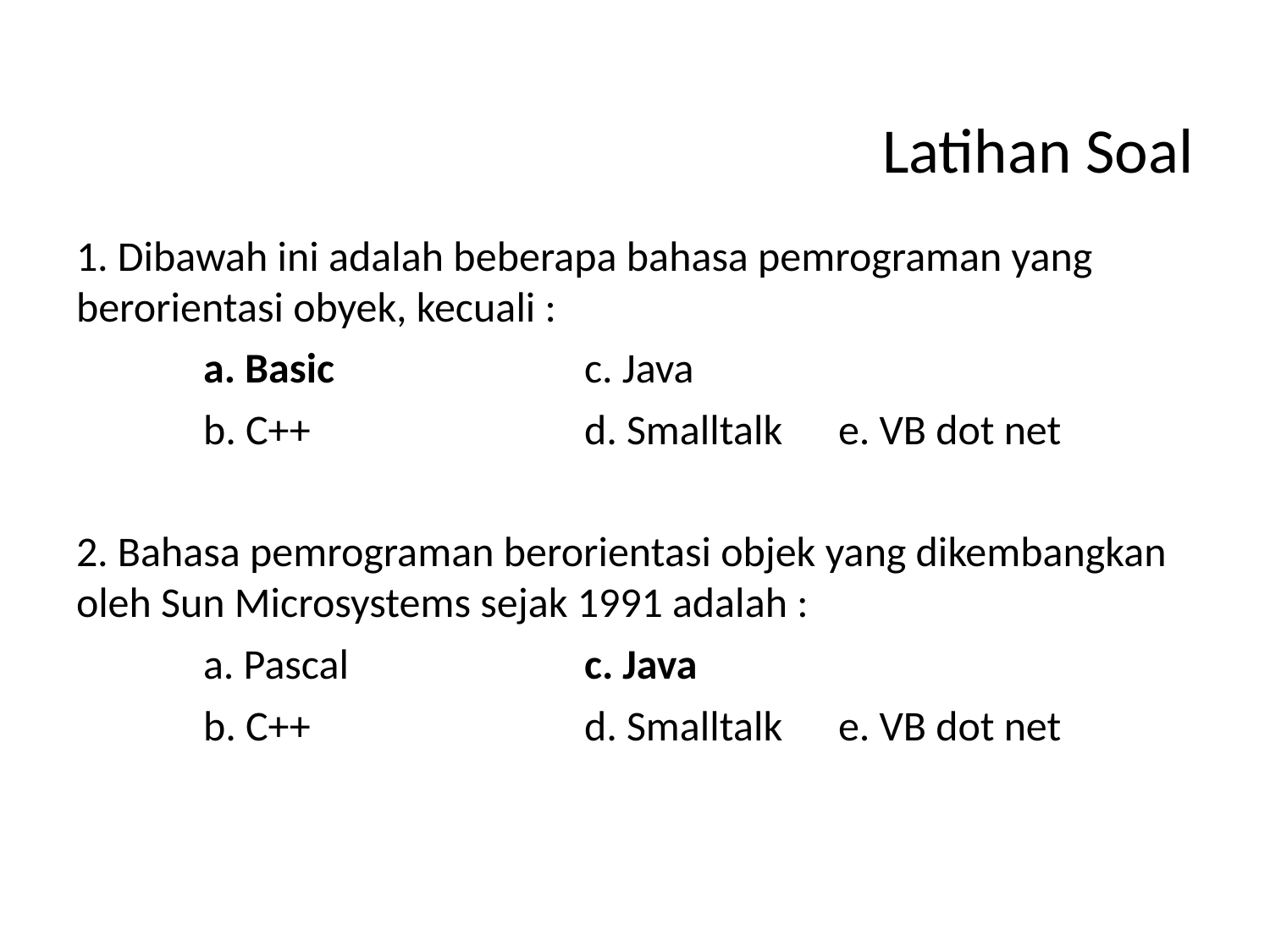

# Latihan Soal
1. Dibawah ini adalah beberapa bahasa pemrograman yang berorientasi obyek, kecuali :
	a. Basic		c. Java
	b. C++			d. Smalltalk	e. VB dot net

2. Bahasa pemrograman berorientasi objek yang dikembangkan oleh Sun Microsystems sejak 1991 adalah :
	a. Pascal		c. Java
	b. C++			d. Smalltalk	e. VB dot net